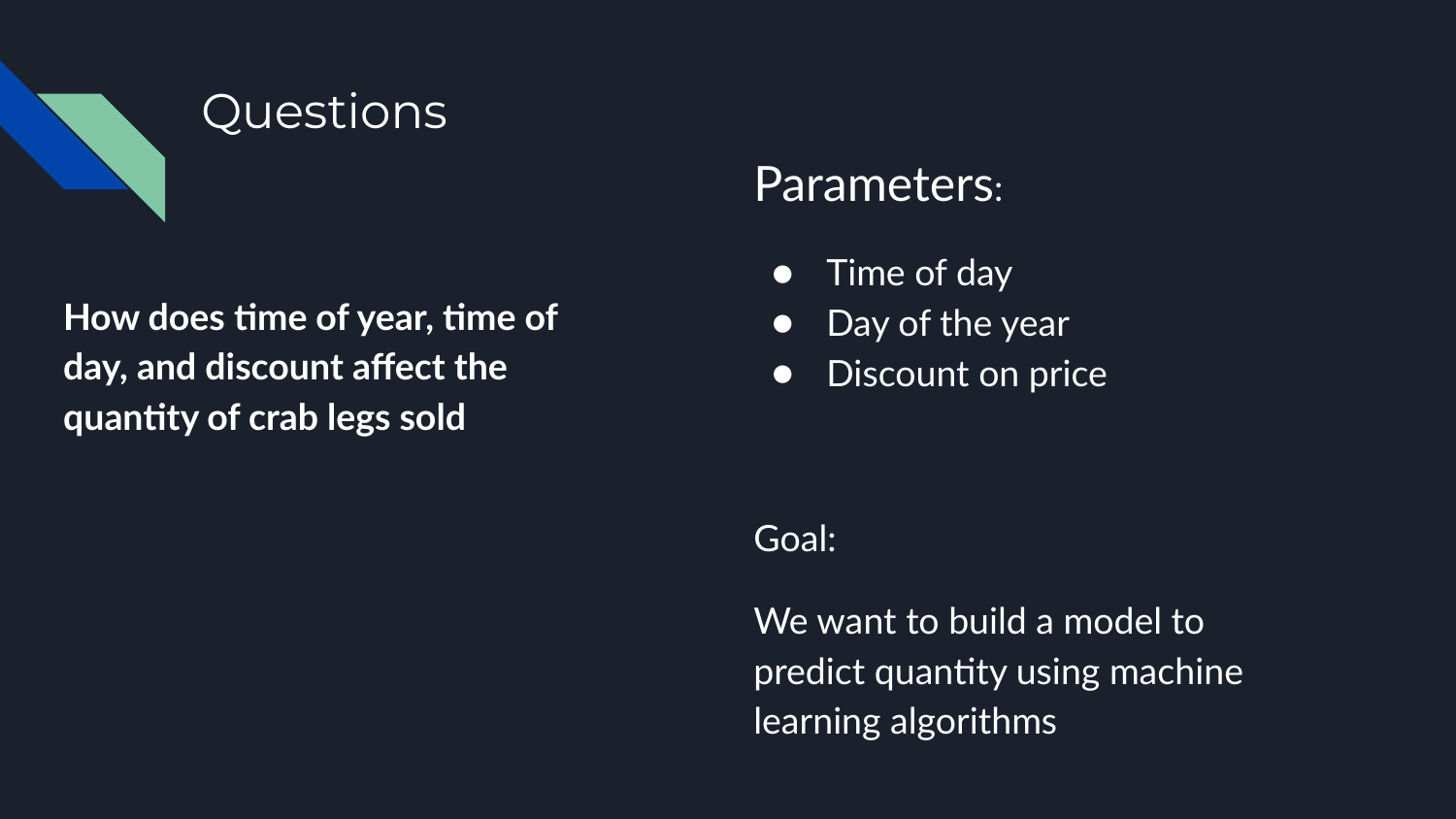

# Questions
Parameters:
Time of day
Day of the year
Discount on price

Goal:
We want to build a model to predict quantity using machine learning algorithms
How does time of year, time of day, and discount affect the quantity of crab legs sold